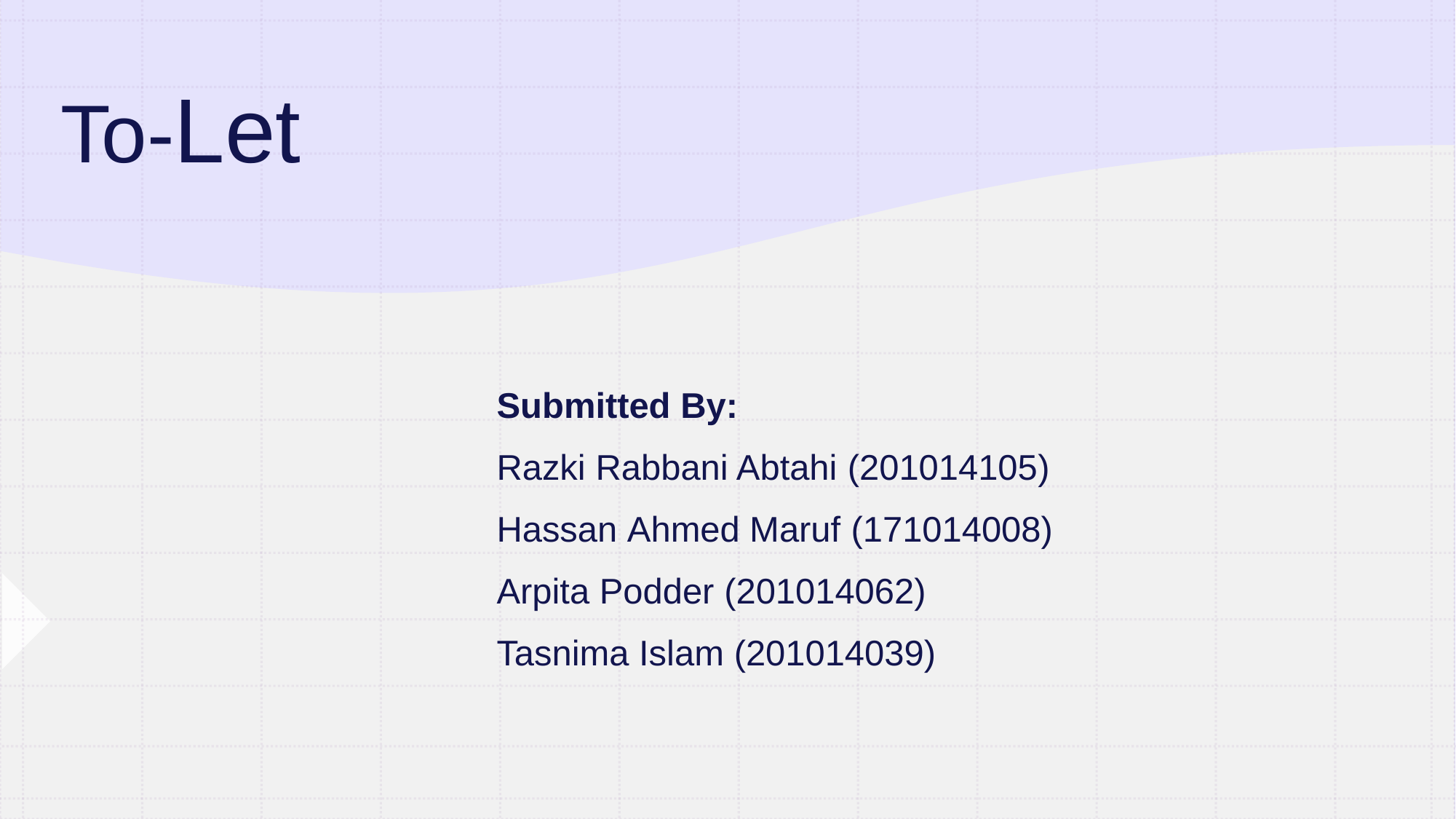

# To-Let
Submitted By:
Razki Rabbani Abtahi (201014105)
Hassan Ahmed Maruf (171014008)
Arpita Podder (201014062)
Tasnima Islam (201014039)